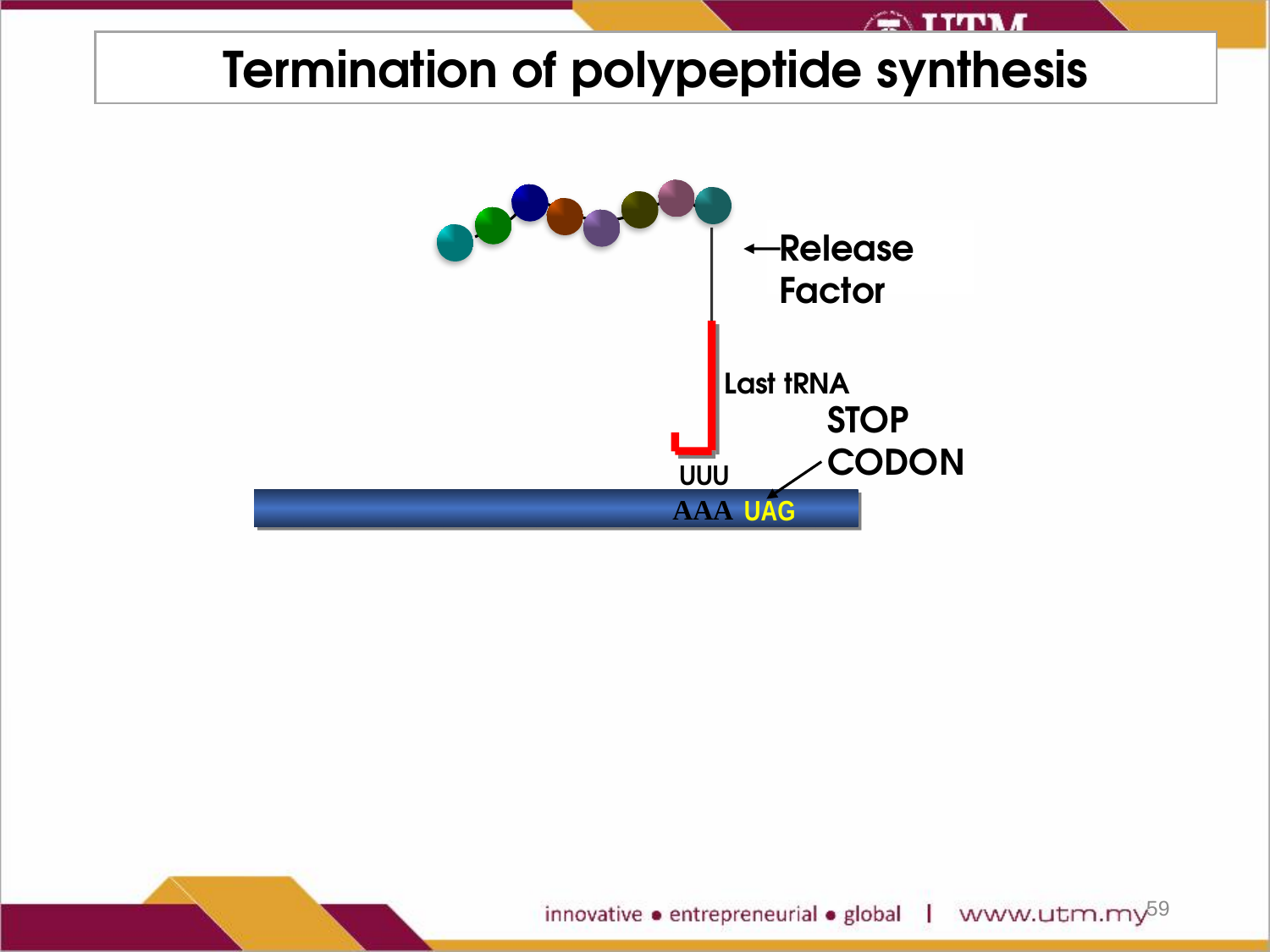

Termination of polypeptide synthesis

Release  Factor

Last tRNA
STOP CODON

UUU

AAA
UAG

59